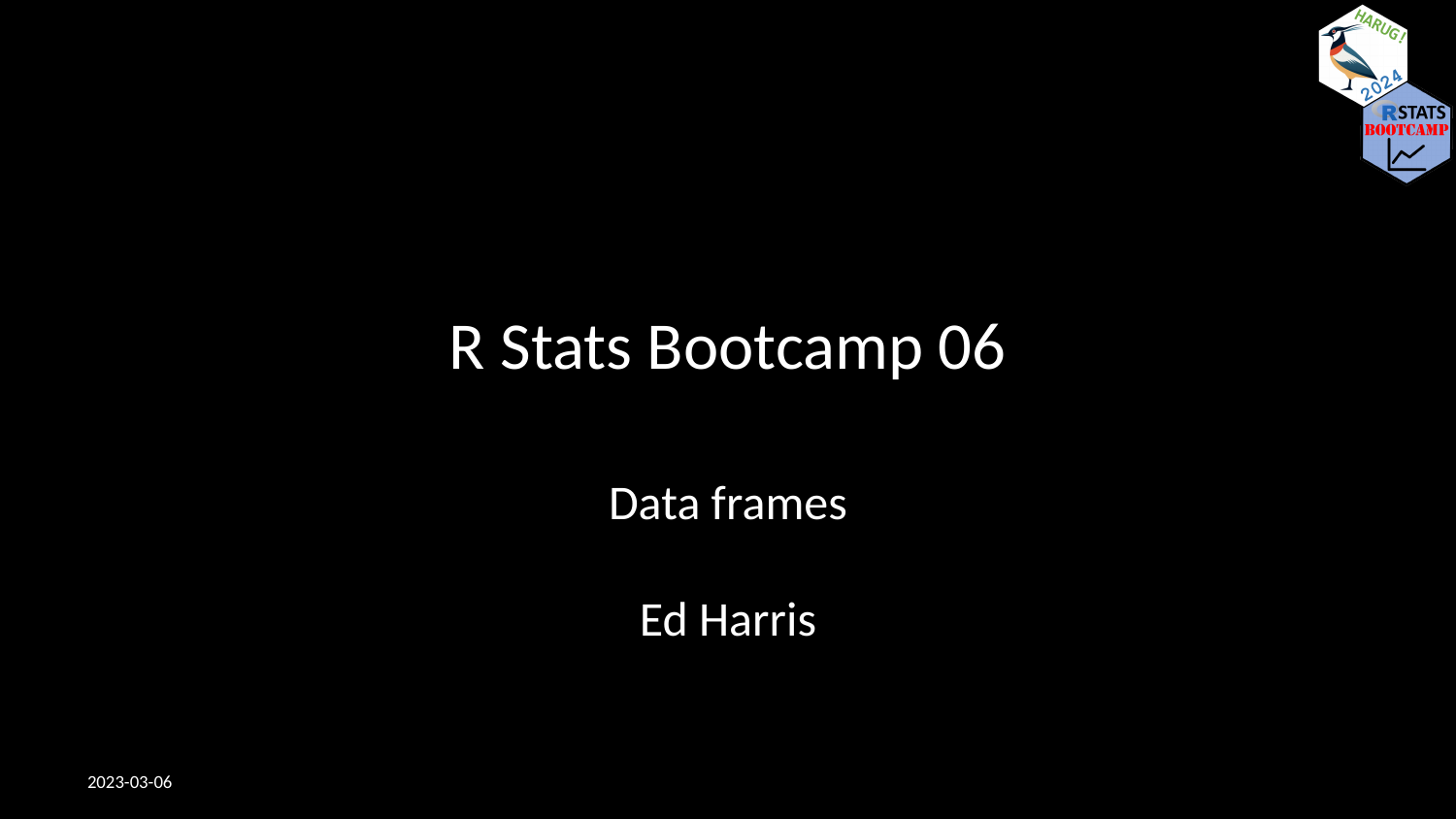

# R Stats Bootcamp 06
Data frames
Ed Harris
2023-03-06